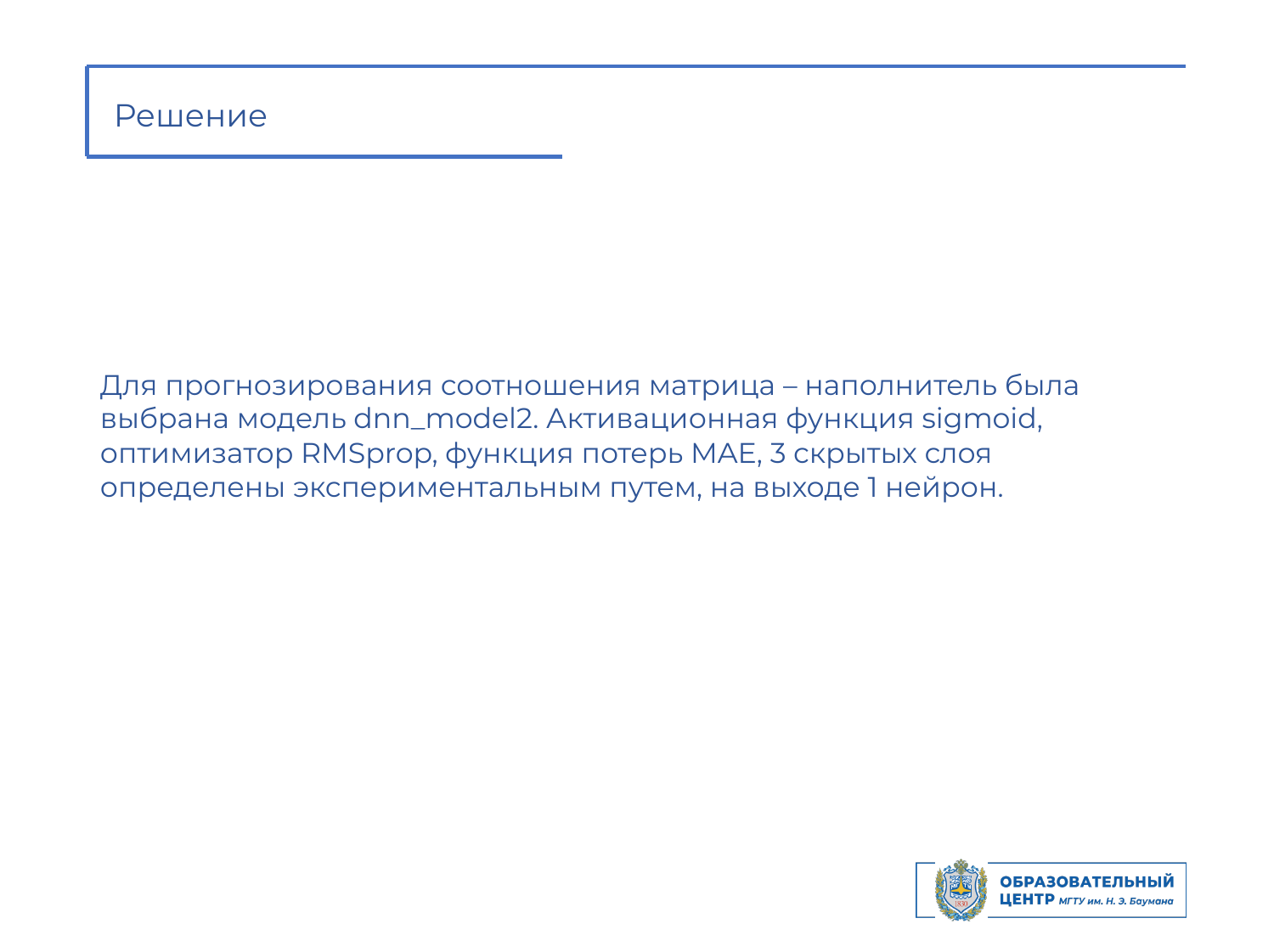

Решение

Для прогнозирования соотношения матрица – наполнитель была выбрана модель dnn_model2. Активационная функция sigmoid, оптимизатор RMSprop, функция потерь MAE, 3 скрытых слоя определены экспериментальным путем, на выходе 1 нейрон.
19